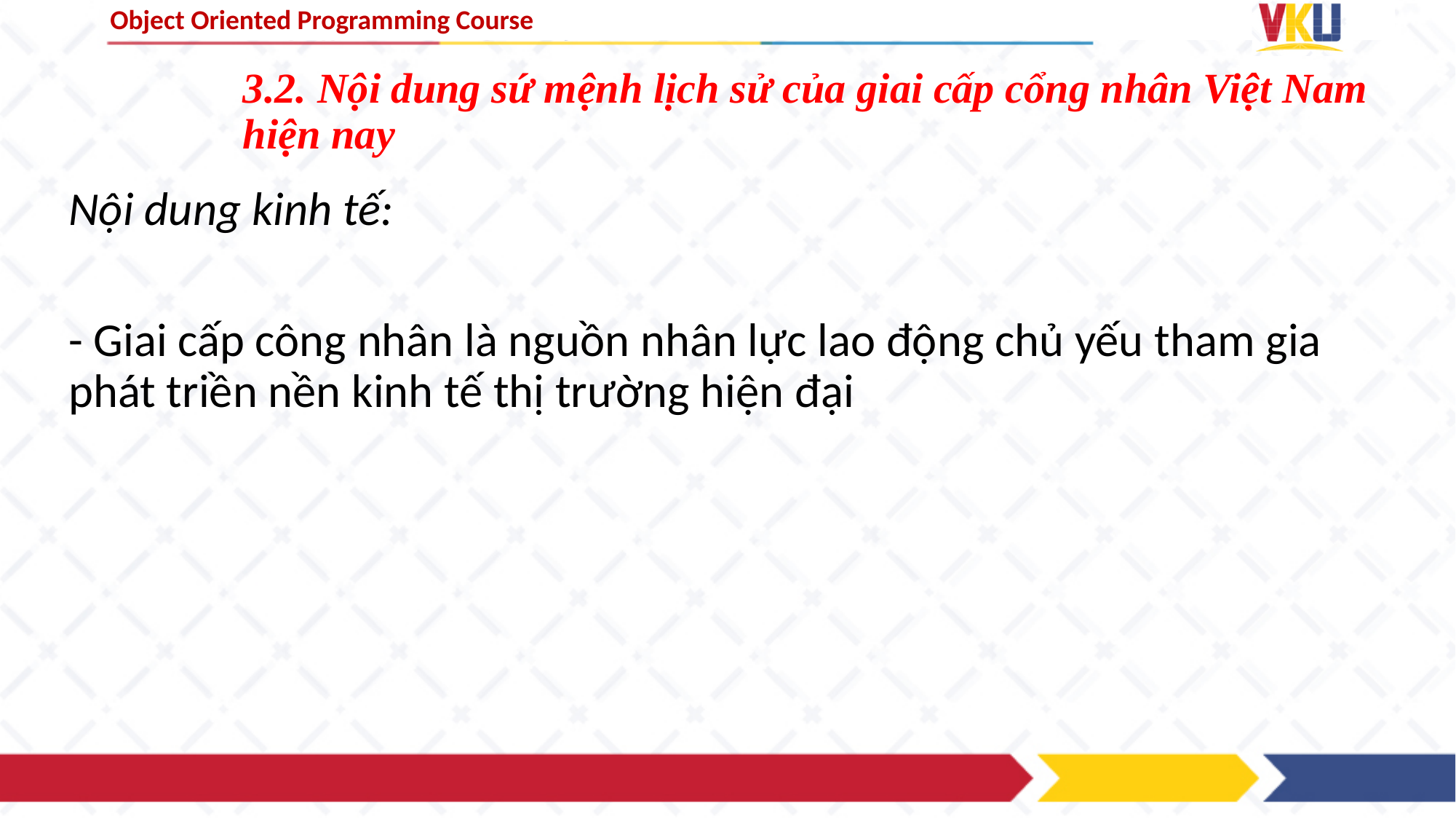

# 3.2. Nội dung sứ mệnh lịch sử của giai cấp cổng nhân Việt Nam hiện nay
Nội dung kinh tế:

- Giai cấp công nhân là nguồn nhân lực lao động chủ yếu tham gia phát triền nền kinh tế thị trường hiện đại